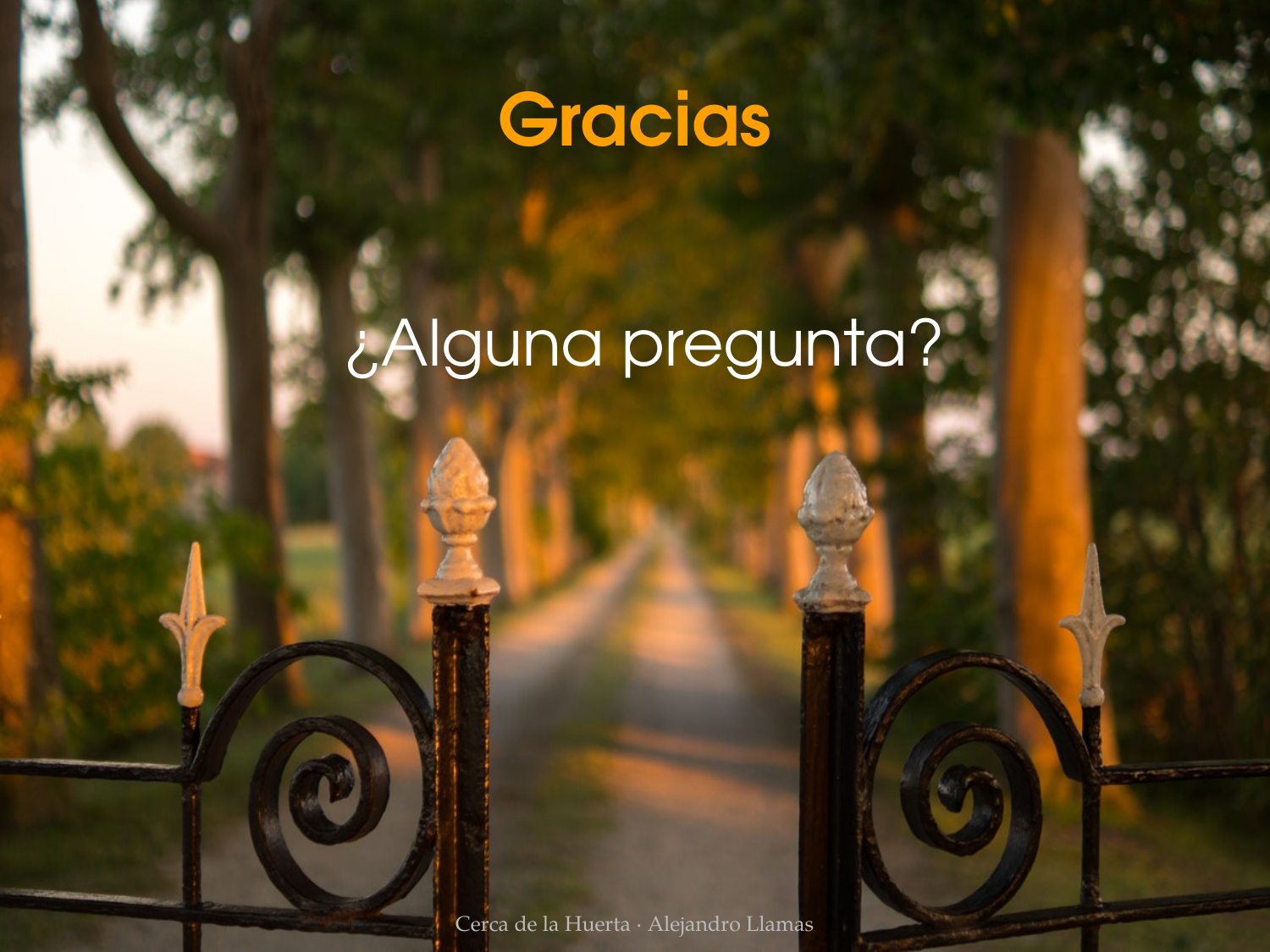

# Gracias
¿Alguna pregunta?
Cerca de la Huerta · Alejandro Llamas